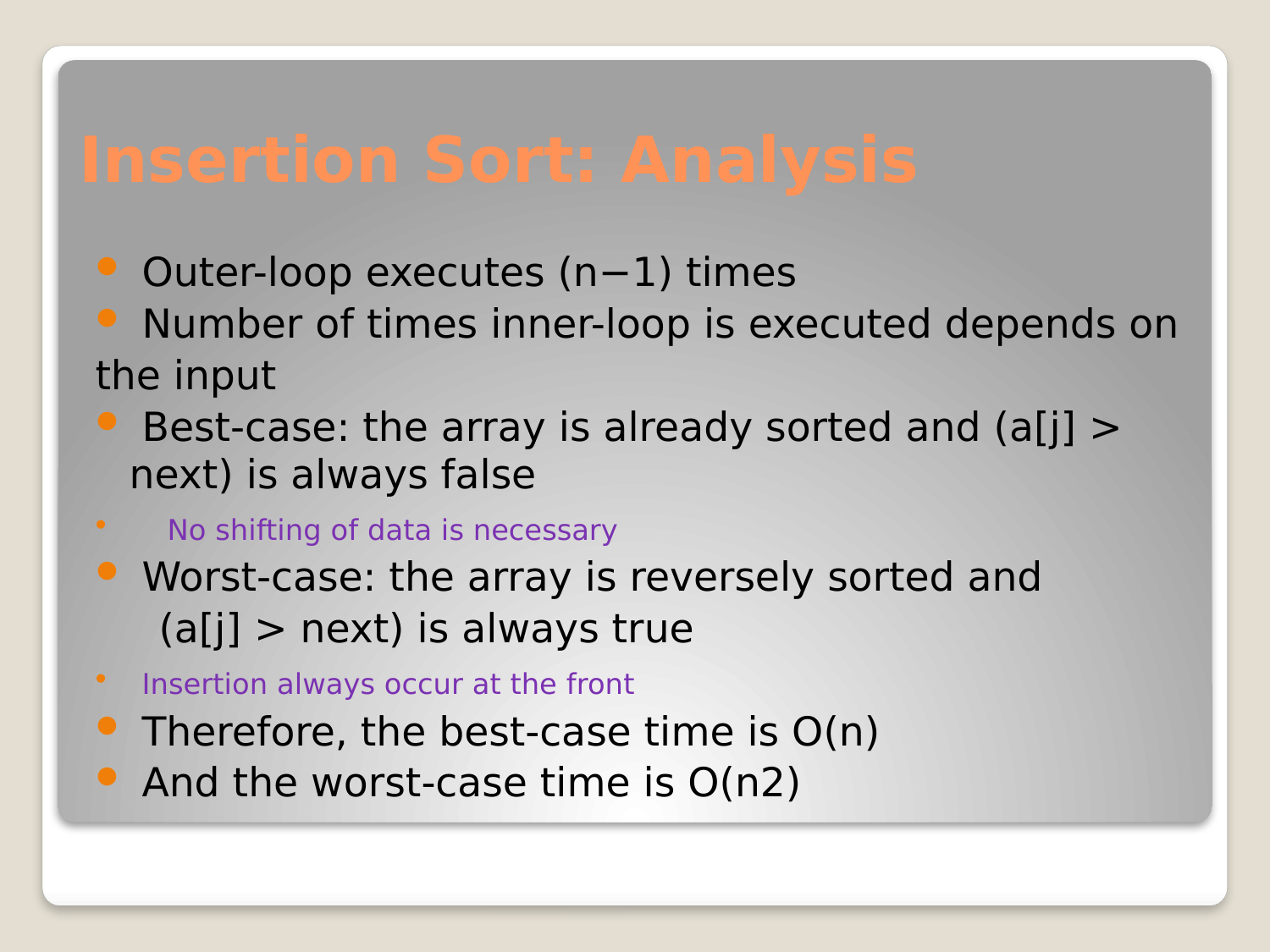

# Insertion Sort: Analysis
 Outer-loop executes (n−1) times
 Number of times inner-loop is executed depends on
the input
 Best-case: the array is already sorted and (a[j] > next) is always false
   No shifting of data is necessary
 Worst-case: the array is reversely sorted and
     (a[j] > next) is always true
 Insertion always occur at the front
 Therefore, the best-case time is O(n)
 And the worst-case time is O(n2)